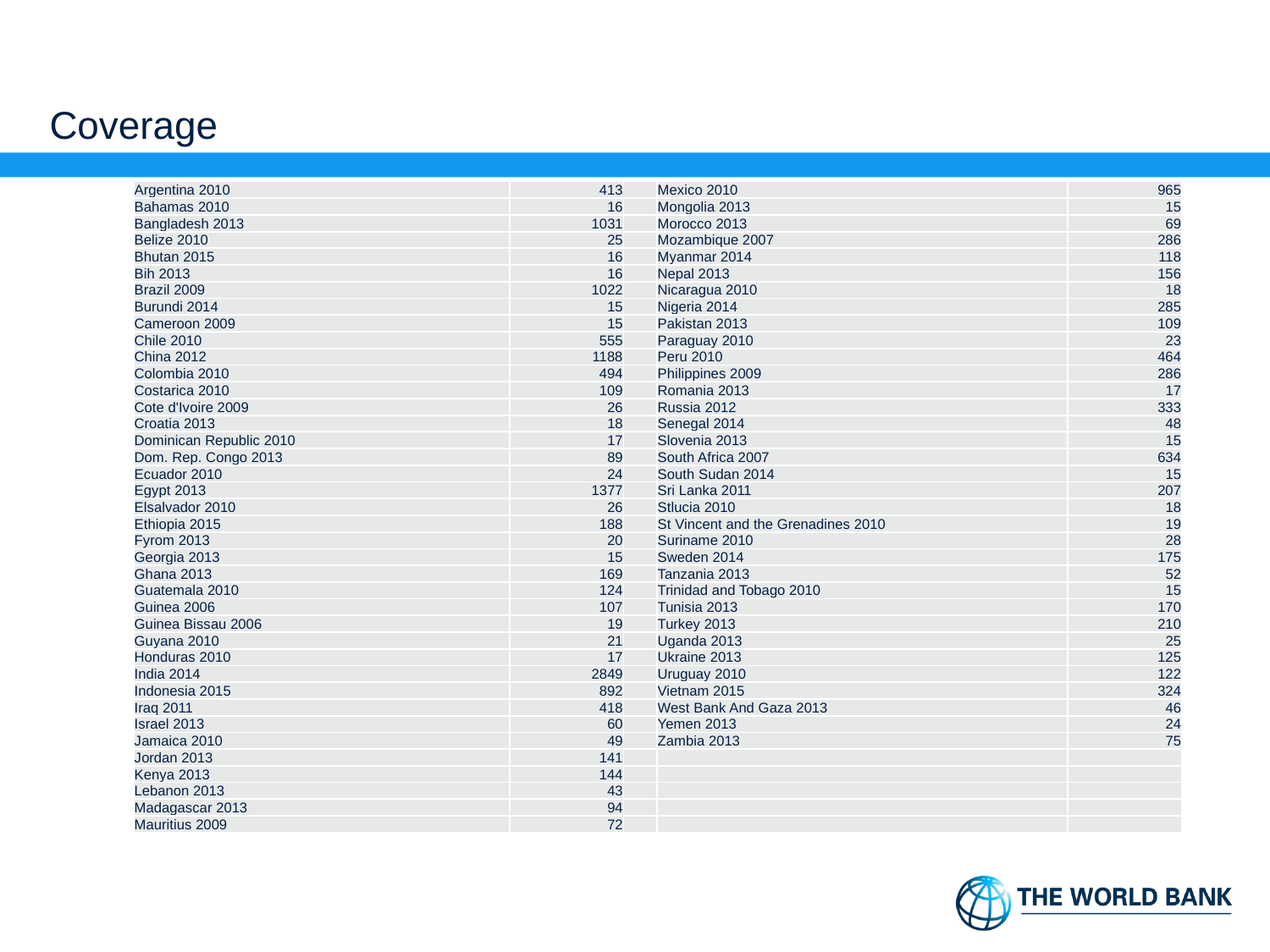

# Coverage
| Argentina 2010 | 413 |  | Mexico 2010 | 965 |
| --- | --- | --- | --- | --- |
| Bahamas 2010 | 16 |  | Mongolia 2013 | 15 |
| Bangladesh 2013 | 1031 |  | Morocco 2013 | 69 |
| Belize 2010 | 25 |  | Mozambique 2007 | 286 |
| Bhutan 2015 | 16 |  | Myanmar 2014 | 118 |
| Bih 2013 | 16 |  | Nepal 2013 | 156 |
| Brazil 2009 | 1022 |  | Nicaragua 2010 | 18 |
| Burundi 2014 | 15 |  | Nigeria 2014 | 285 |
| Cameroon 2009 | 15 |  | Pakistan 2013 | 109 |
| Chile 2010 | 555 |  | Paraguay 2010 | 23 |
| China 2012 | 1188 |  | Peru 2010 | 464 |
| Colombia 2010 | 494 |  | Philippines 2009 | 286 |
| Costarica 2010 | 109 |  | Romania 2013 | 17 |
| Cote d'Ivoire 2009 | 26 |  | Russia 2012 | 333 |
| Croatia 2013 | 18 |  | Senegal 2014 | 48 |
| Dominican Republic 2010 | 17 |  | Slovenia 2013 | 15 |
| Dom. Rep. Congo 2013 | 89 |  | South Africa 2007 | 634 |
| Ecuador 2010 | 24 |  | South Sudan 2014 | 15 |
| Egypt 2013 | 1377 |  | Sri Lanka 2011 | 207 |
| Elsalvador 2010 | 26 |  | Stlucia 2010 | 18 |
| Ethiopia 2015 | 188 |  | St Vincent and the Grenadines 2010 | 19 |
| Fyrom 2013 | 20 |  | Suriname 2010 | 28 |
| Georgia 2013 | 15 |  | Sweden 2014 | 175 |
| Ghana 2013 | 169 |  | Tanzania 2013 | 52 |
| Guatemala 2010 | 124 |  | Trinidad and Tobago 2010 | 15 |
| Guinea 2006 | 107 |  | Tunisia 2013 | 170 |
| Guinea Bissau 2006 | 19 |  | Turkey 2013 | 210 |
| Guyana 2010 | 21 |  | Uganda 2013 | 25 |
| Honduras 2010 | 17 |  | Ukraine 2013 | 125 |
| India 2014 | 2849 |  | Uruguay 2010 | 122 |
| Indonesia 2015 | 892 |  | Vietnam 2015 | 324 |
| Iraq 2011 | 418 |  | West Bank And Gaza 2013 | 46 |
| Israel 2013 | 60 |  | Yemen 2013 | 24 |
| Jamaica 2010 | 49 |  | Zambia 2013 | 75 |
| Jordan 2013 | 141 |  |  |  |
| Kenya 2013 | 144 |  |  |  |
| Lebanon 2013 | 43 |  |  |  |
| Madagascar 2013 | 94 |  |  |  |
| Mauritius 2009 | 72 |  |  |  |